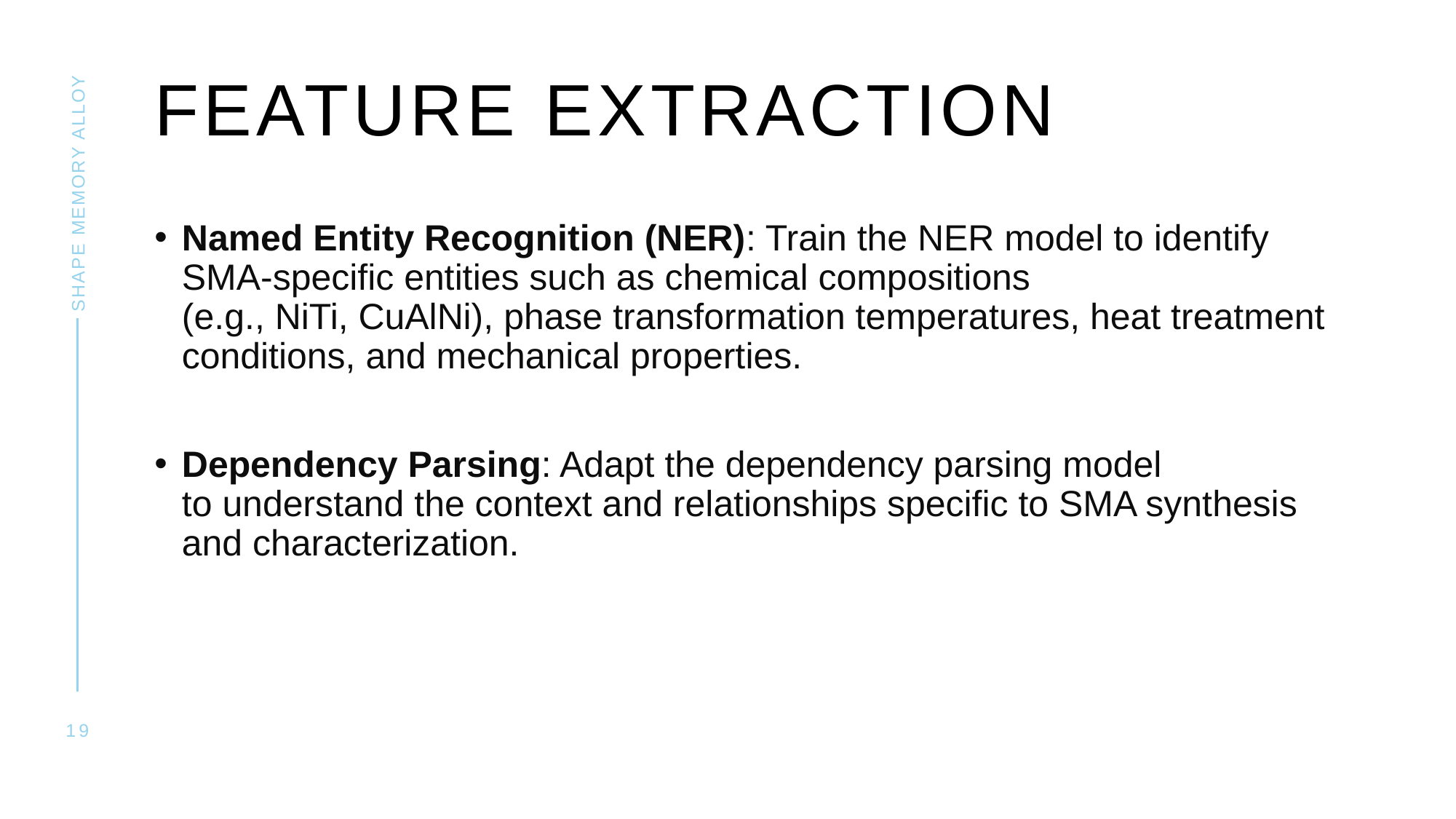

# Feature Extraction
SHAPE MEMORY ALLOY
Named Entity Recognition (NER): Train the NER model to identify SMA-specific entities such as chemical compositions (e.g., NiTi, CuAlNi), phase transformation temperatures, heat treatment conditions, and mechanical properties.

Dependency Parsing: Adapt the dependency parsing model to understand the context and relationships specific to SMA synthesis and characterization.

19